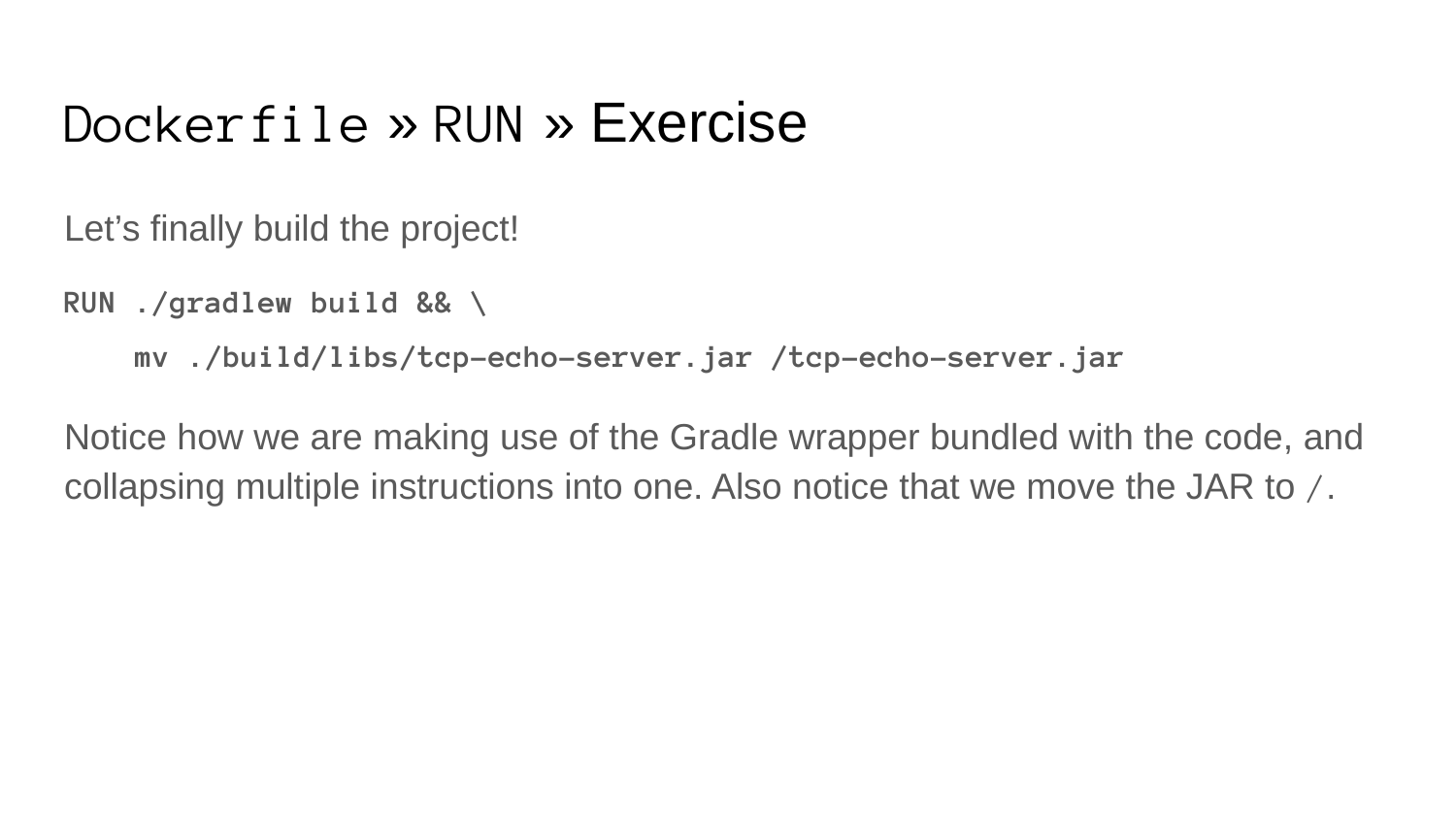

# Dockerfile » RUN » Exercise
Let’s finally build the project!
RUN ./gradlew build && \
    mv ./build/libs/tcp-echo-server.jar /tcp-echo-server.jar
Notice how we are making use of the Gradle wrapper bundled with the code, and collapsing multiple instructions into one. Also notice that we move the JAR to /.